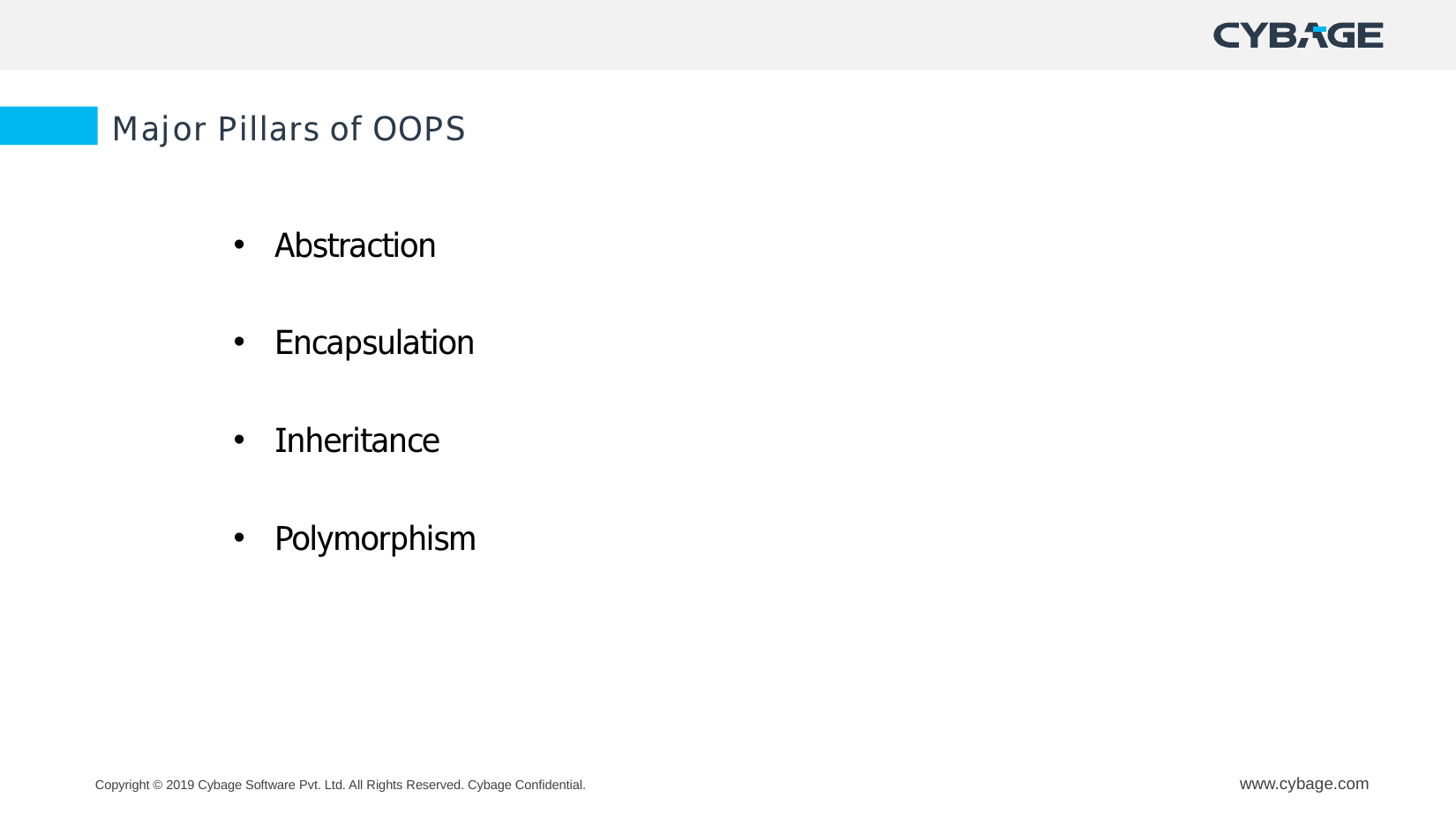

Major Pillars of OOPS

Abstraction

Encapsulation

Inheritance

Polymorphism